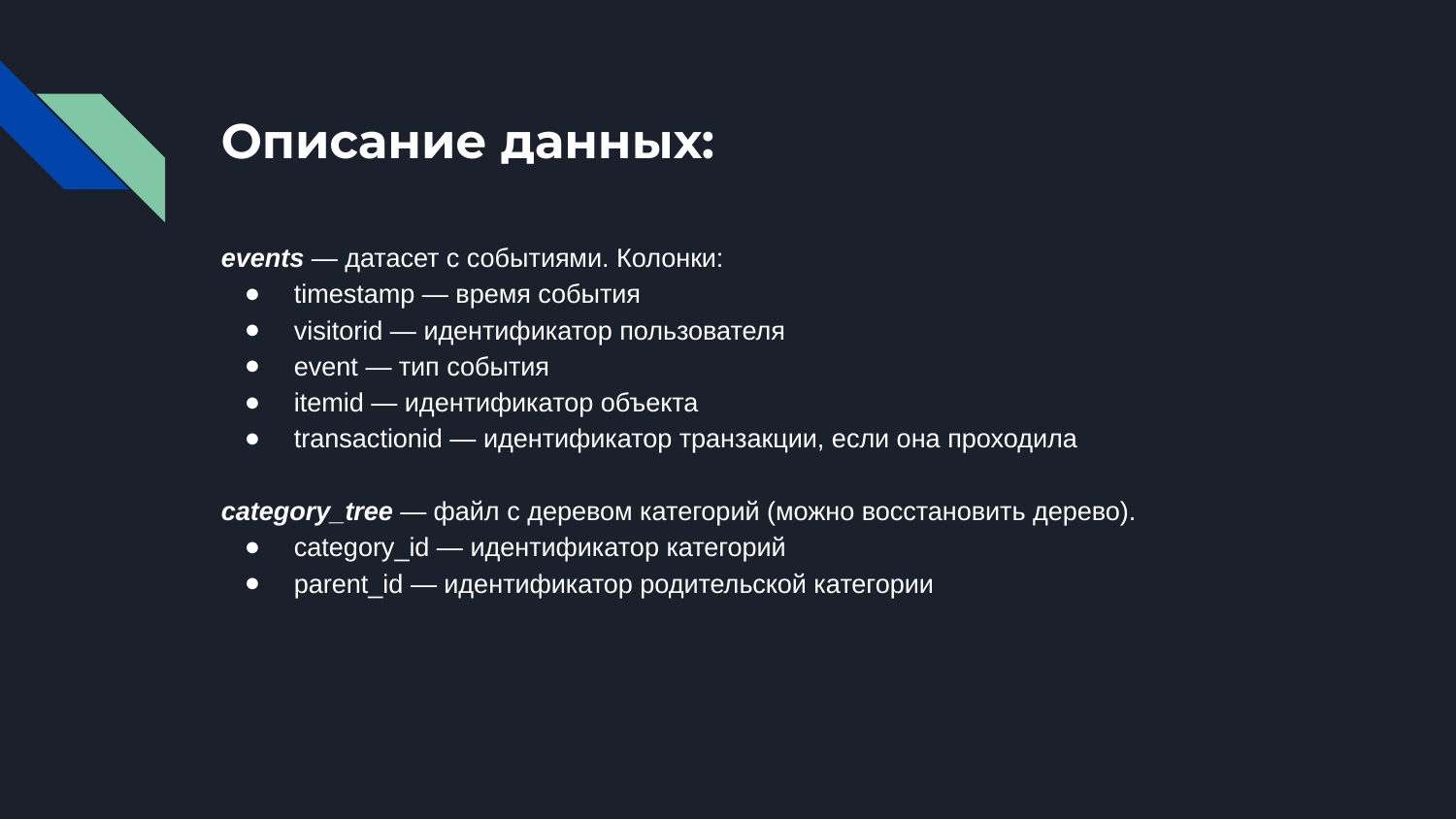

# Описание данных:
events — датасет с событиями. Колонки:
timestamp — время события
visitorid — идентификатор пользователя
event — тип события
itemid — идентификатор объекта
transactionid — идентификатор транзакции, если она проходила

category_tree — файл с деревом категорий (можно восстановить дерево).
category_id — идентификатор категорий
parent_id — идентификатор родительской категории